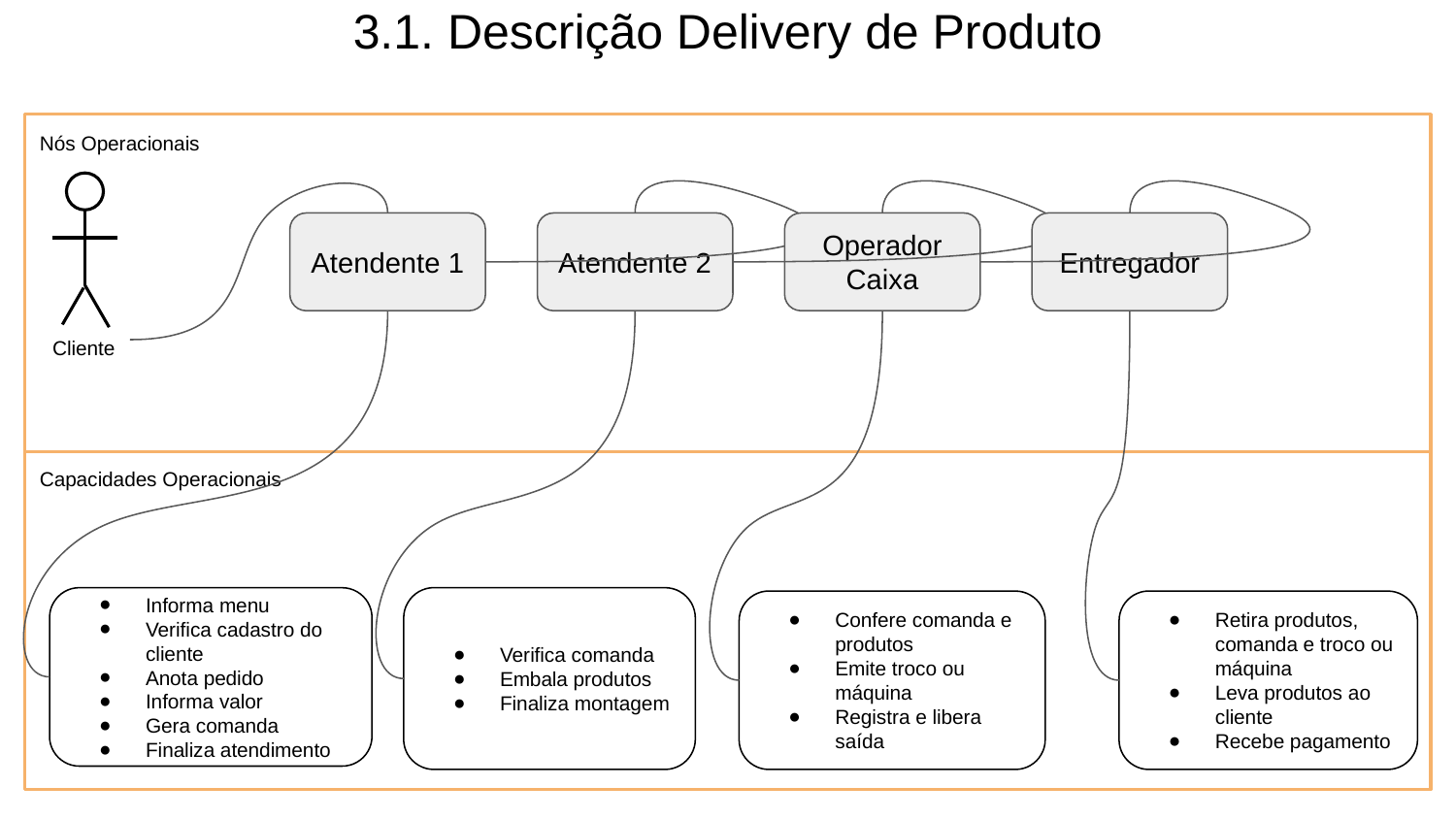

# 3.1. Descrição Delivery de Produto

Nós Operacionais

Atendente 1
Operador
Caixa
Atendente 2
Entregador
Cliente
Capacidades Operacionais
Informa menu
Verifica cadastro do cliente
Anota pedido
Informa valor
Gera comanda
Finaliza atendimento
Verifica comanda
Embala produtos
Finaliza montagem
Confere comanda e produtos
Emite troco ou máquina
Registra e libera saída
Retira produtos, comanda e troco ou máquina
Leva produtos ao cliente
Recebe pagamento